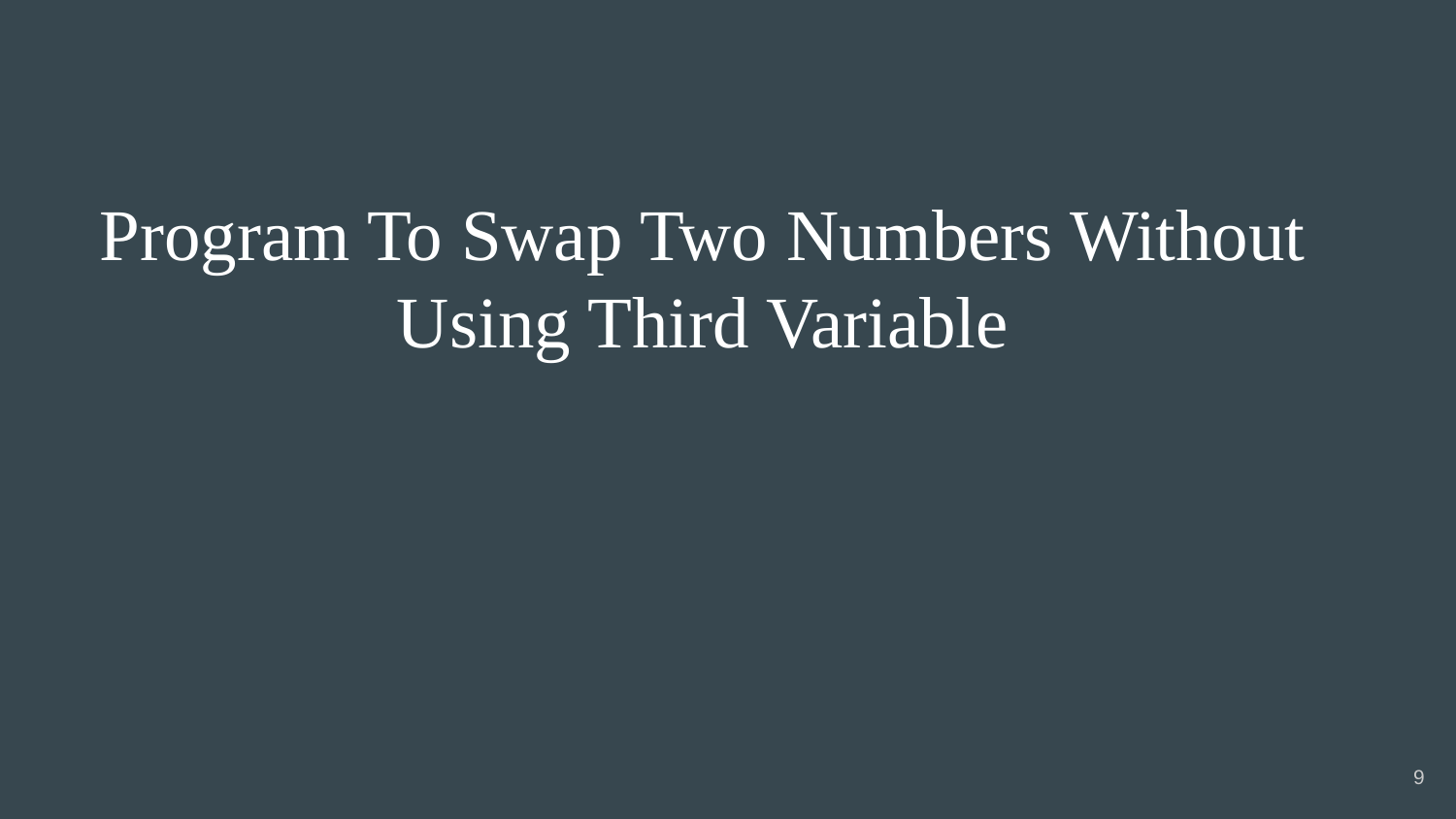

# Program To Swap Two Numbers Without Using Third Variable
9